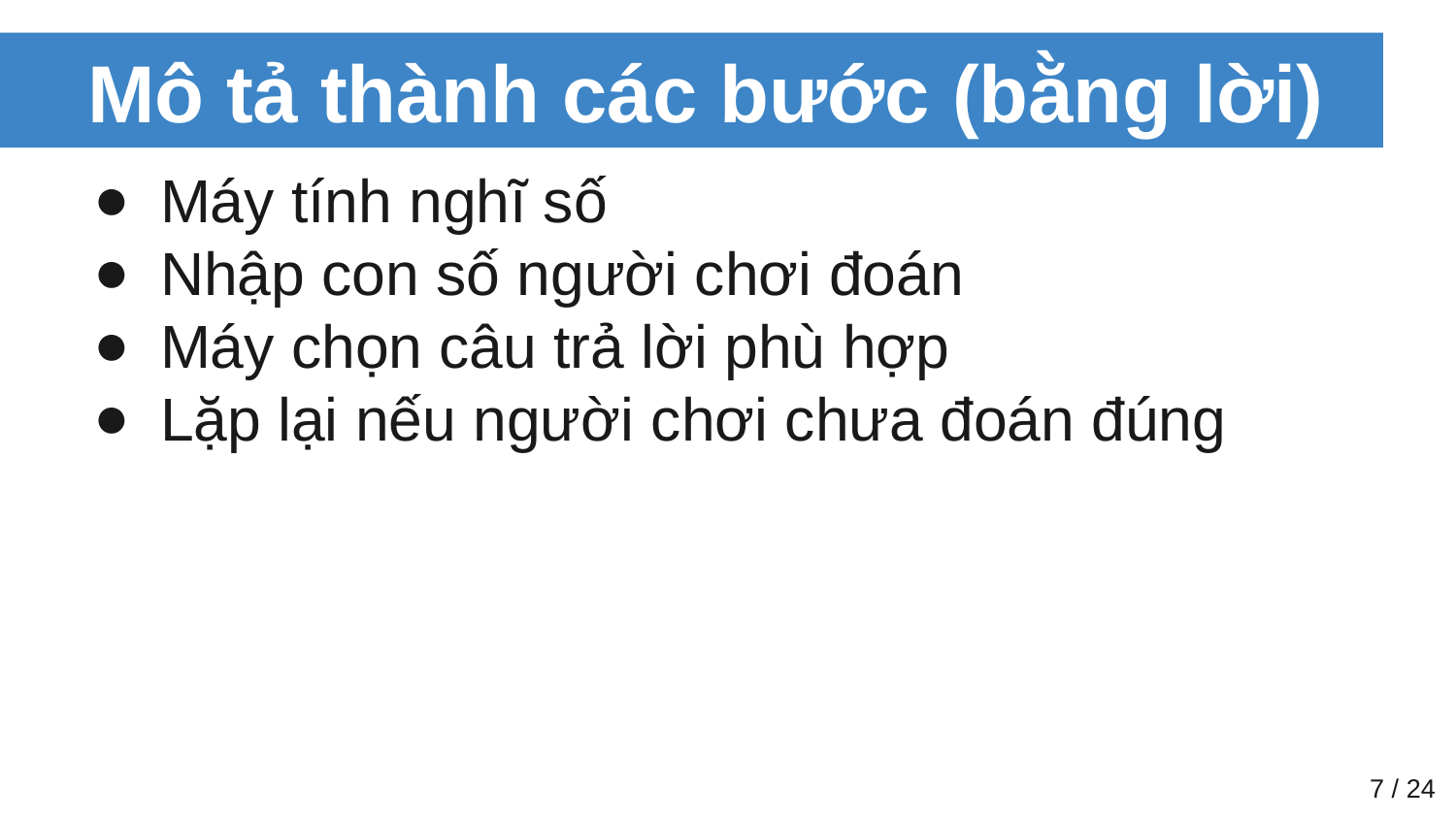

# Mô tả thành các bước (bằng lời)
Máy tính nghĩ số
Nhập con số người chơi đoán
Máy chọn câu trả lời phù hợp
Lặp lại nếu người chơi chưa đoán đúng
7 / 24